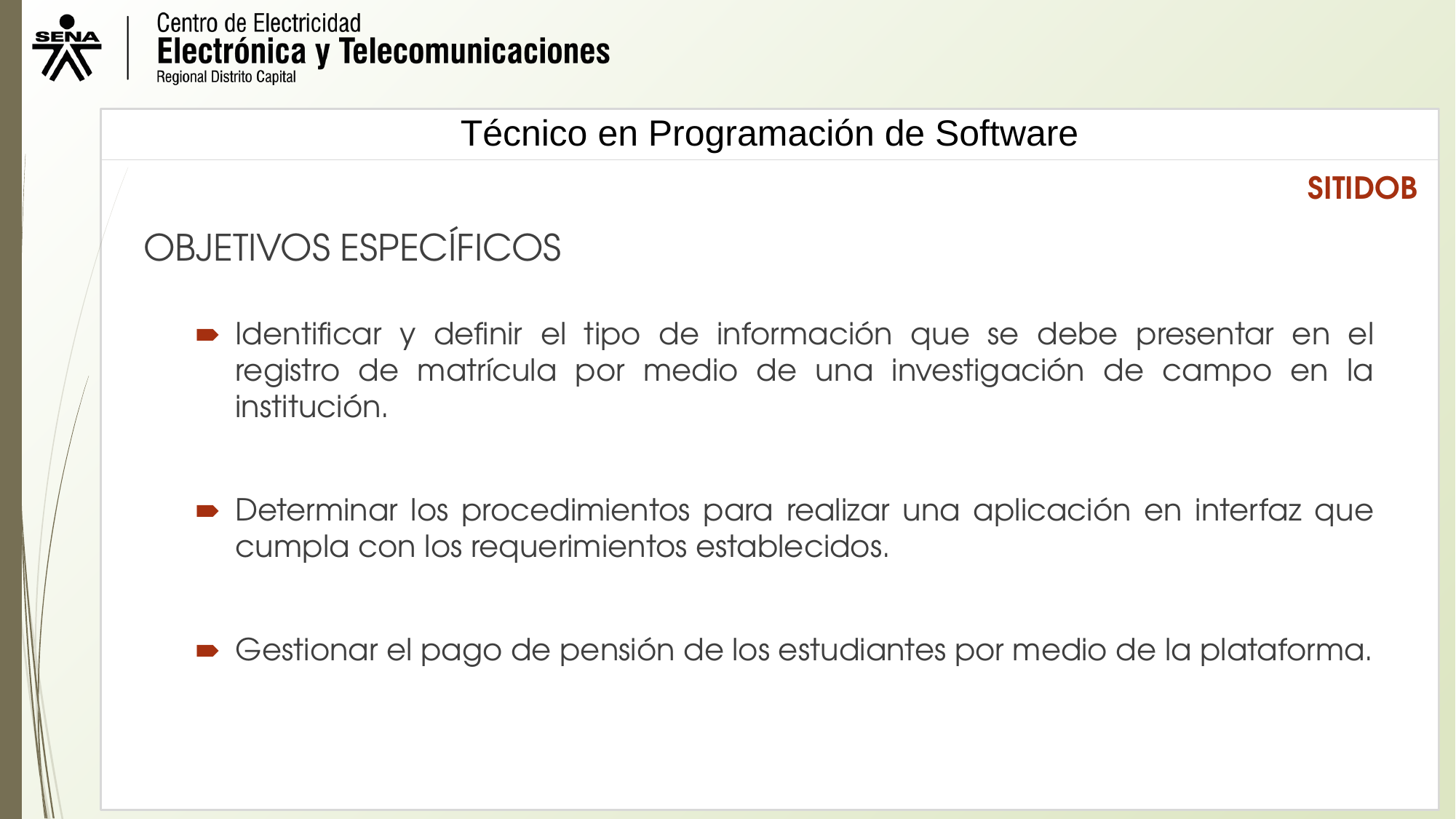

SITIDOB
OBJETIVOS ESPECÍFICOS
Identificar y definir el tipo de información que se debe presentar en el registro de matrícula por medio de una investigación de campo en la institución.

Determinar los procedimientos para realizar una aplicación en interfaz que cumpla con los requerimientos establecidos.

Gestionar el pago de pensión de los estudiantes por medio de la plataforma.